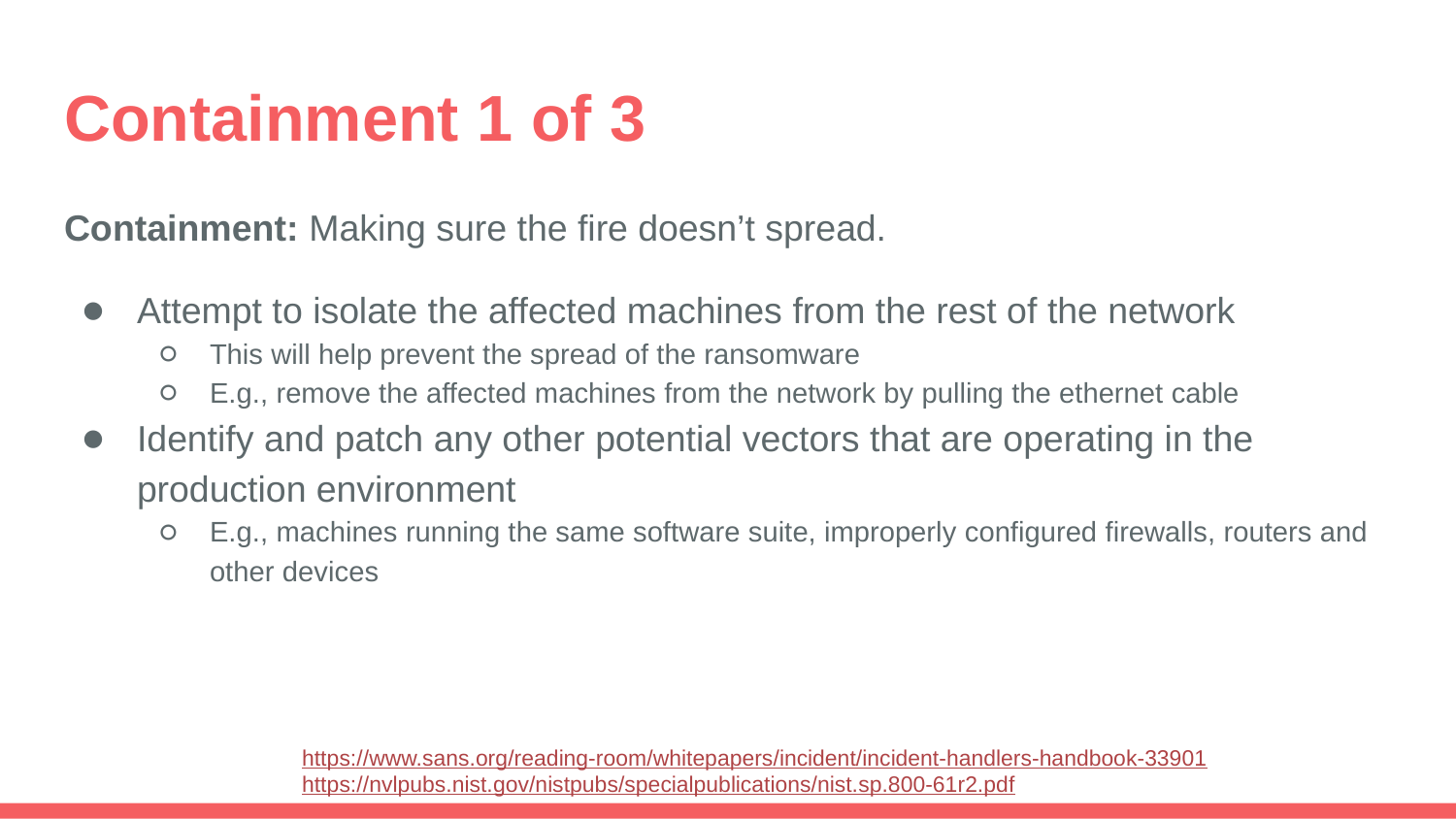

# Containment 1 of 3
Containment: Making sure the fire doesn’t spread.
Attempt to isolate the affected machines from the rest of the network
This will help prevent the spread of the ransomware
E.g., remove the affected machines from the network by pulling the ethernet cable
Identify and patch any other potential vectors that are operating in the production environment
E.g., machines running the same software suite, improperly configured firewalls, routers and other devices

https://www.sans.org/reading-room/whitepapers/incident/incident-handlers-handbook-33901
https://nvlpubs.nist.gov/nistpubs/specialpublications/nist.sp.800-61r2.pdf